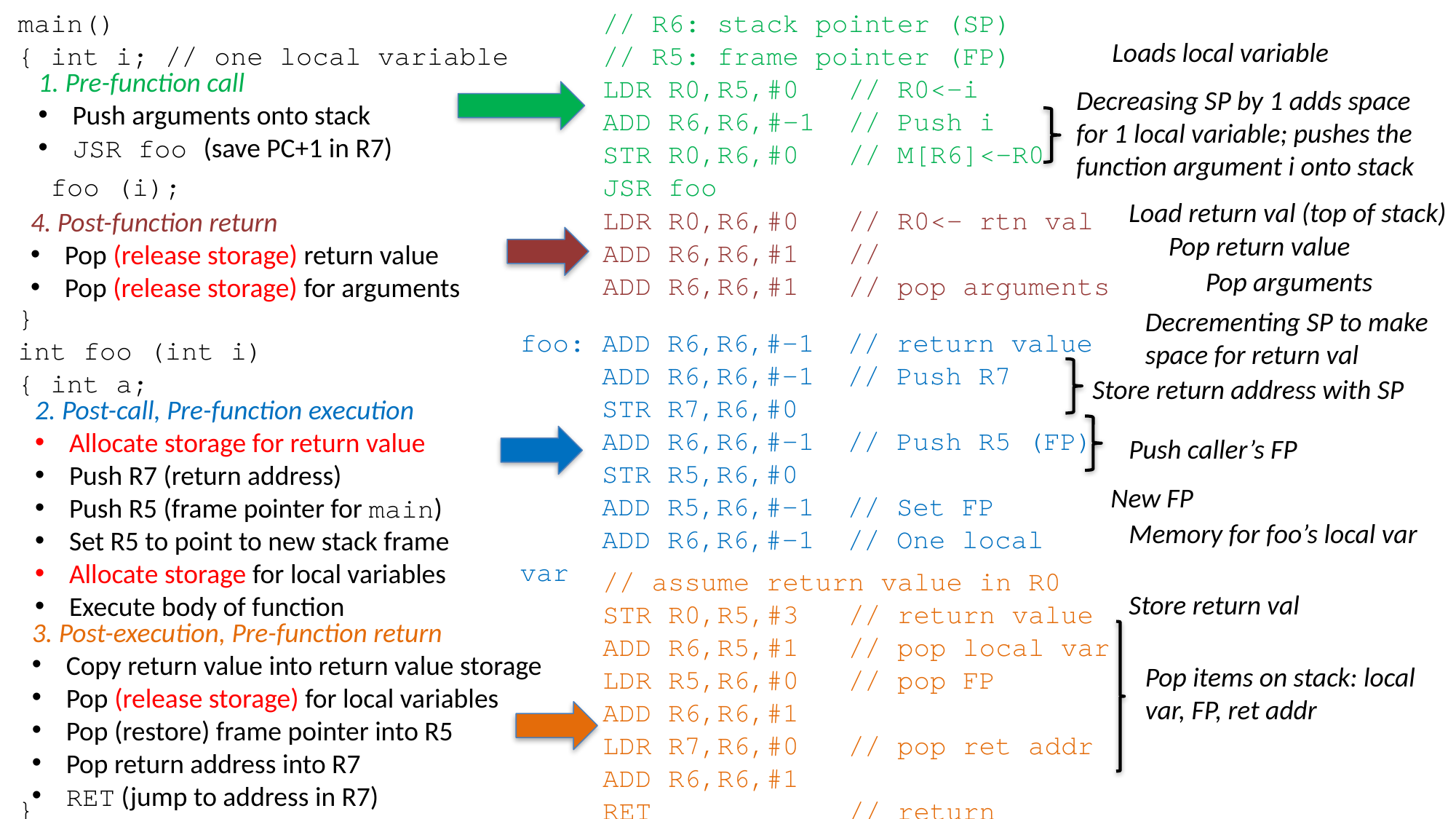

main()
{ int i; // one local variable

  foo (i);

}
int foo (int i)
{ int a;

}
// R6: stack pointer (SP)
// R5: frame pointer (FP)
LDR R0,R5,#0   // R0<-i
ADD R6,R6,#-1  // Push i
STR R0,R6,#0   // M[R6]<-R0
JSR foo

Loads local variable
1. Pre-function call
Push arguments onto stack
JSR foo (save PC+1 in R7)
Decreasing SP by 1 adds space for 1 local variable; pushes the function argument i onto stack

Load return val (top of stack)
LDR R0,R6,#0   // R0<- rtn val
ADD R6,R6,#1   //
ADD R6,R6,#1   // pop arguments

4. Post-function return
Pop (release storage) return value
Pop (release storage) for arguments
Pop return value
Pop arguments
Decrementing SP to make space for return val
foo: ADD R6,R6,#-1  // return value
     ADD R6,R6,#-1  // Push R7
     STR R7,R6,#0
     ADD R6,R6,#-1  // Push R5 (FP)
     STR R5,R6,#0
     ADD R5,R6,#-1  // Set FP
     ADD R6,R6,#-1  // One local var

Store return address with SP
2. Post-call, Pre-function execution
Allocate storage for return value
Push R7 (return address)
Push R5 (frame pointer for main)
Set R5 to point to new stack frame
Allocate storage for local variables
Execute body of function

Push caller’s FP
New FP
Memory for foo’s local var
// assume return value in R0
STR R0,R5,#3   // return value
ADD R6,R5,#1   // pop local var
LDR R5,R6,#0   // pop FP
ADD R6,R6,#1
LDR R7,R6,#0   // pop ret addr
ADD R6,R6,#1
RET            // return

Store return val
3. Post-execution, Pre-function return
Copy return value into return value storage
Pop (release storage) for local variables
Pop (restore) frame pointer into R5
Pop return address into R7
RET (jump to address in R7)

Pop items on stack: local var, FP, ret addr